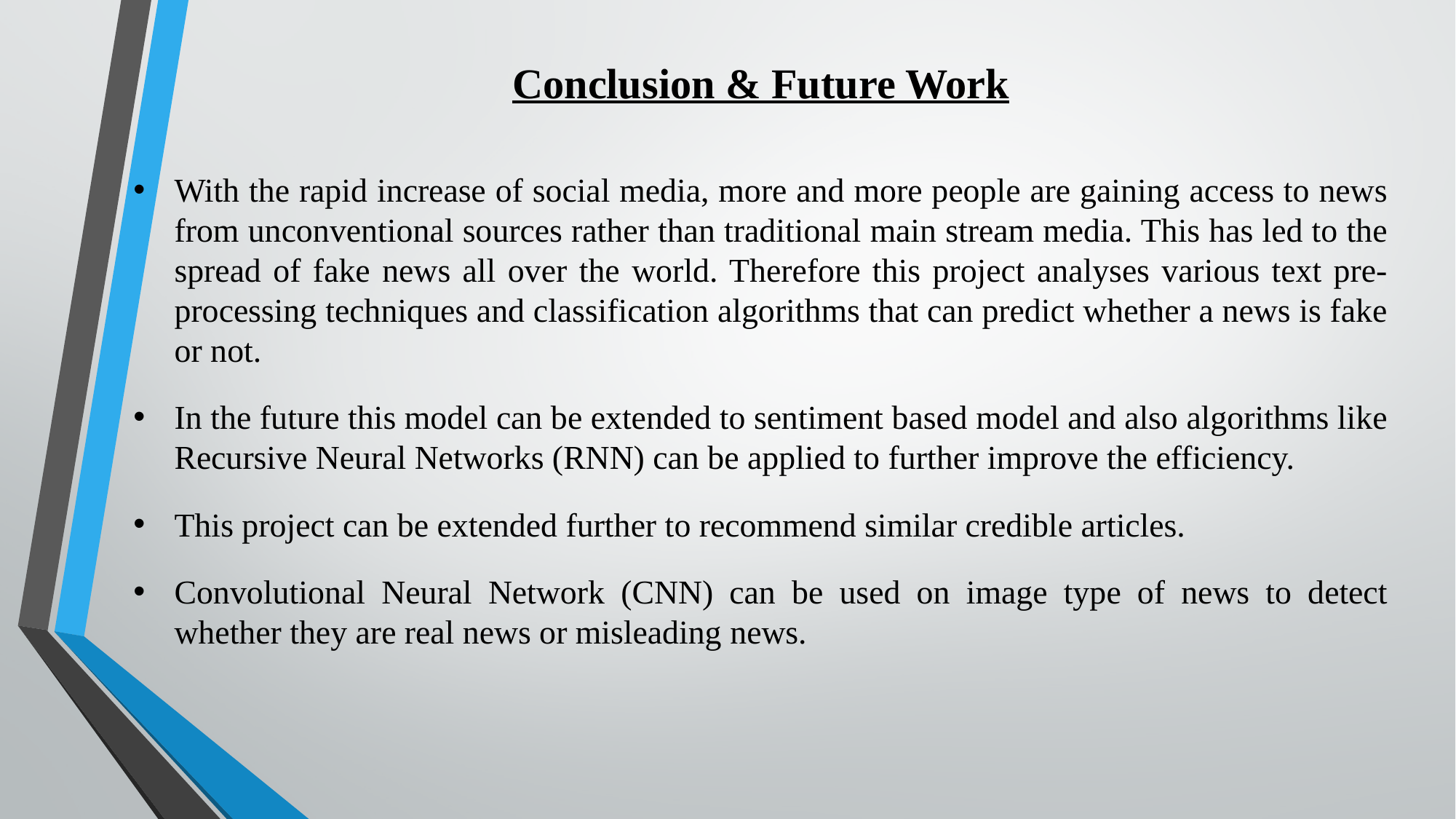

Conclusion & Future Work

With the rapid increase of social media, more and more people are gaining access to news from unconventional sources rather than traditional main stream media. This has led to the spread of fake news all over the world. Therefore this project analyses various text pre-processing techniques and classification algorithms that can predict whether a news is fake or not.

In the future this model can be extended to sentiment based model and also algorithms like Recursive Neural Networks (RNN) can be applied to further improve the efficiency.

This project can be extended further to recommend similar credible articles.

Convolutional Neural Network (CNN) can be used on image type of news to detect whether they are real news or misleading news.